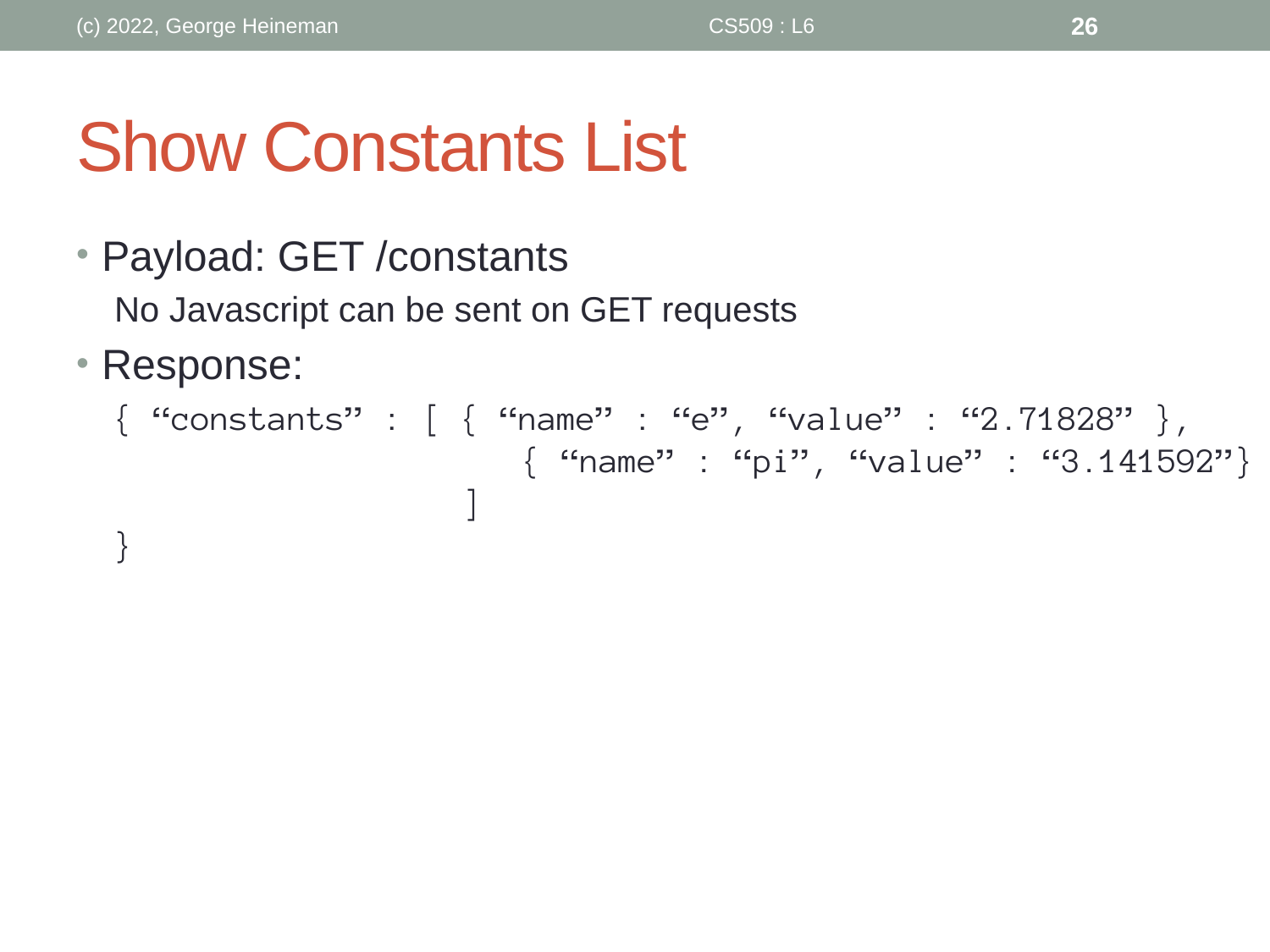

(c) 2022, George Heineman
CS509 : L6
26
# Show Constants List
Payload: GET /constants
No Javascript can be sent on GET requests
Response:
{ “constants” : [ { “name” : “e”, “value” : “2.71828” },
		        { “name” : “pi”, “value” : “3.141592”}
		     ]
}